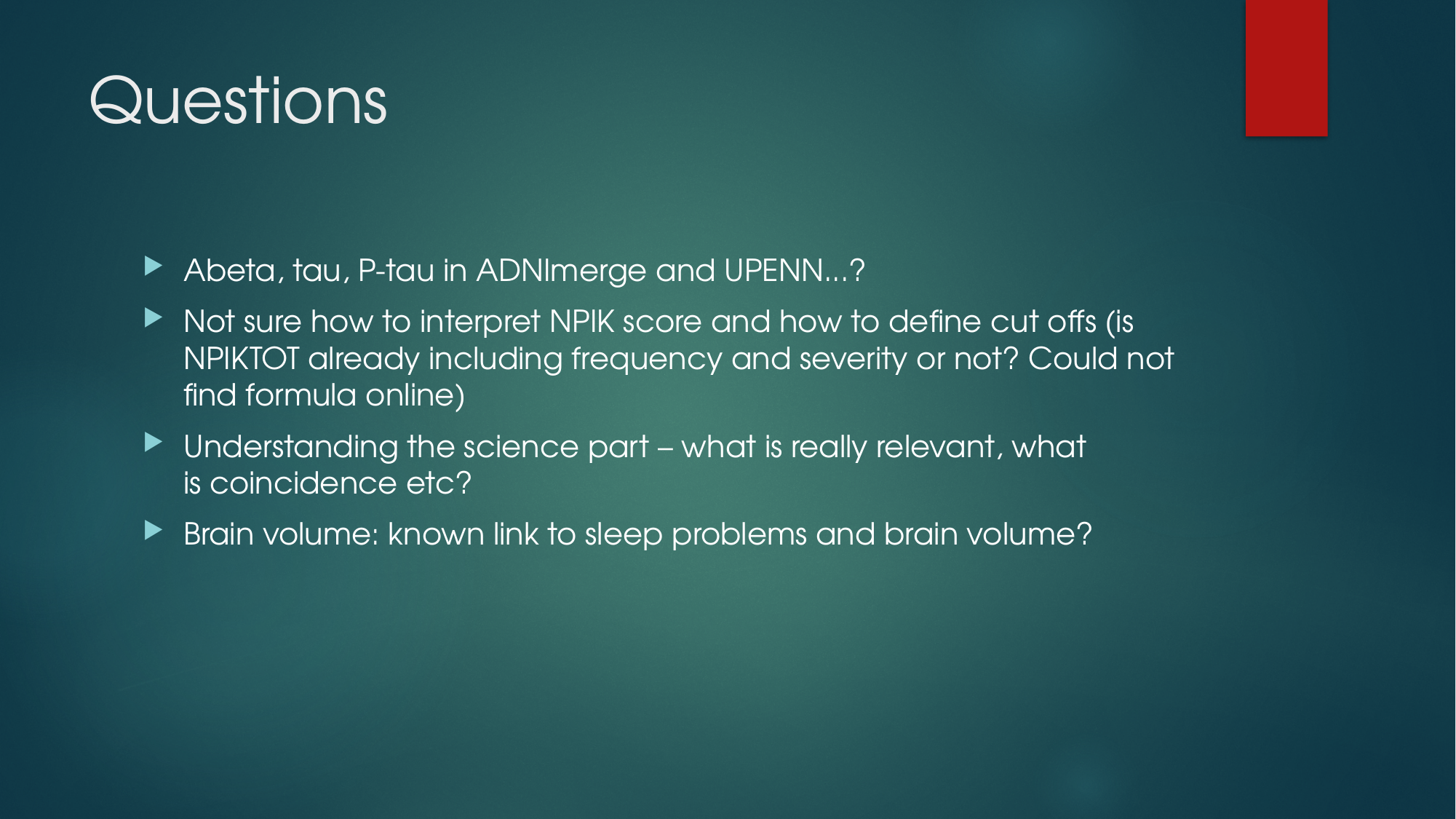

# Questions
Abeta, tau, P-tau in ADNImerge and UPENN...?
Not sure how to interpret NPIK score and how to define cut offs (is NPIKTOT already including frequency and severity or not? Could not find formula online)
Understanding the science part – what is really relevant, what is coincidence etc?
Brain volume: known link to sleep problems and brain volume?